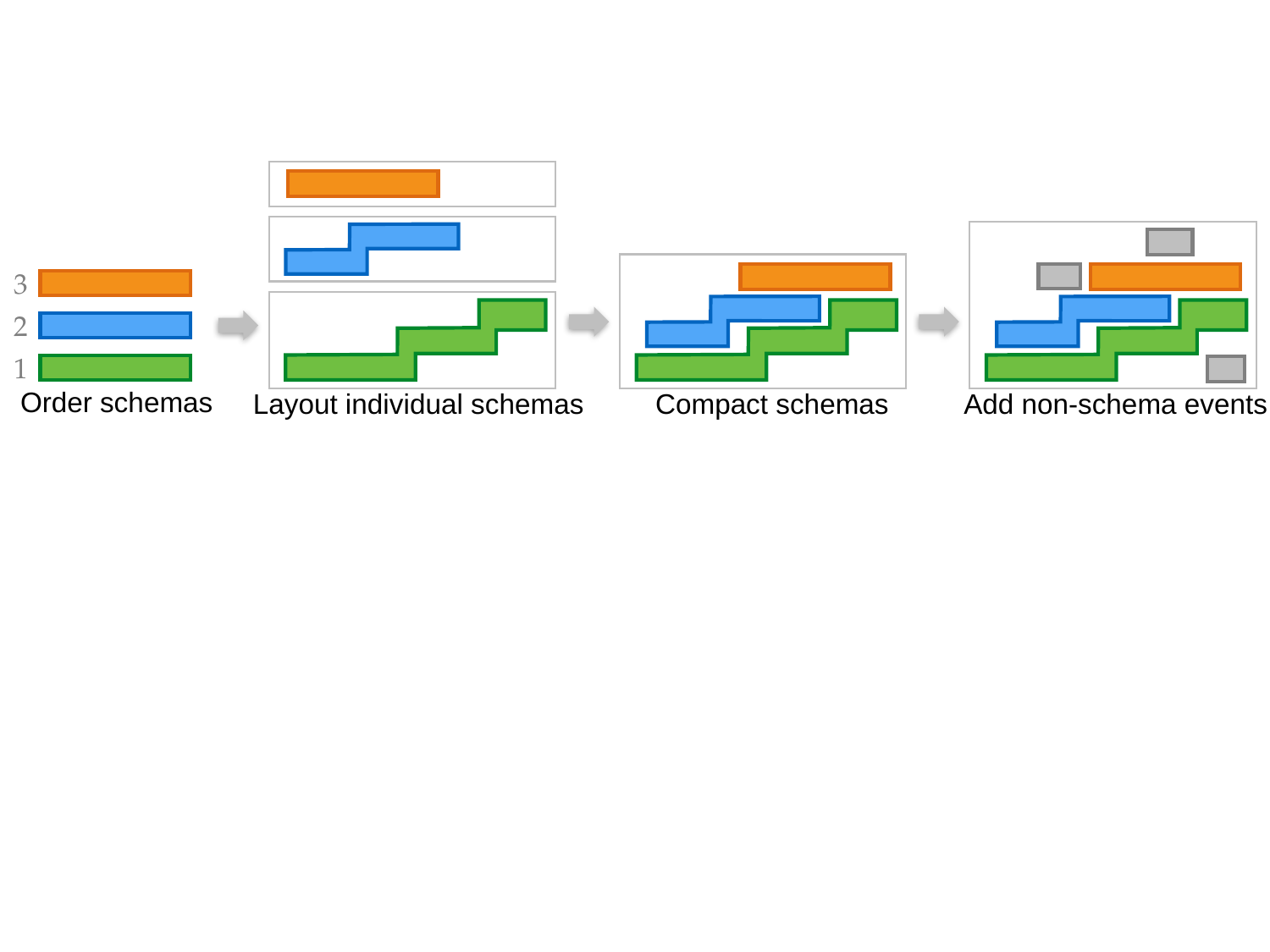

3

2

1

Order schemas
Add non-schema events
Layout individual schemas
Compact schemas